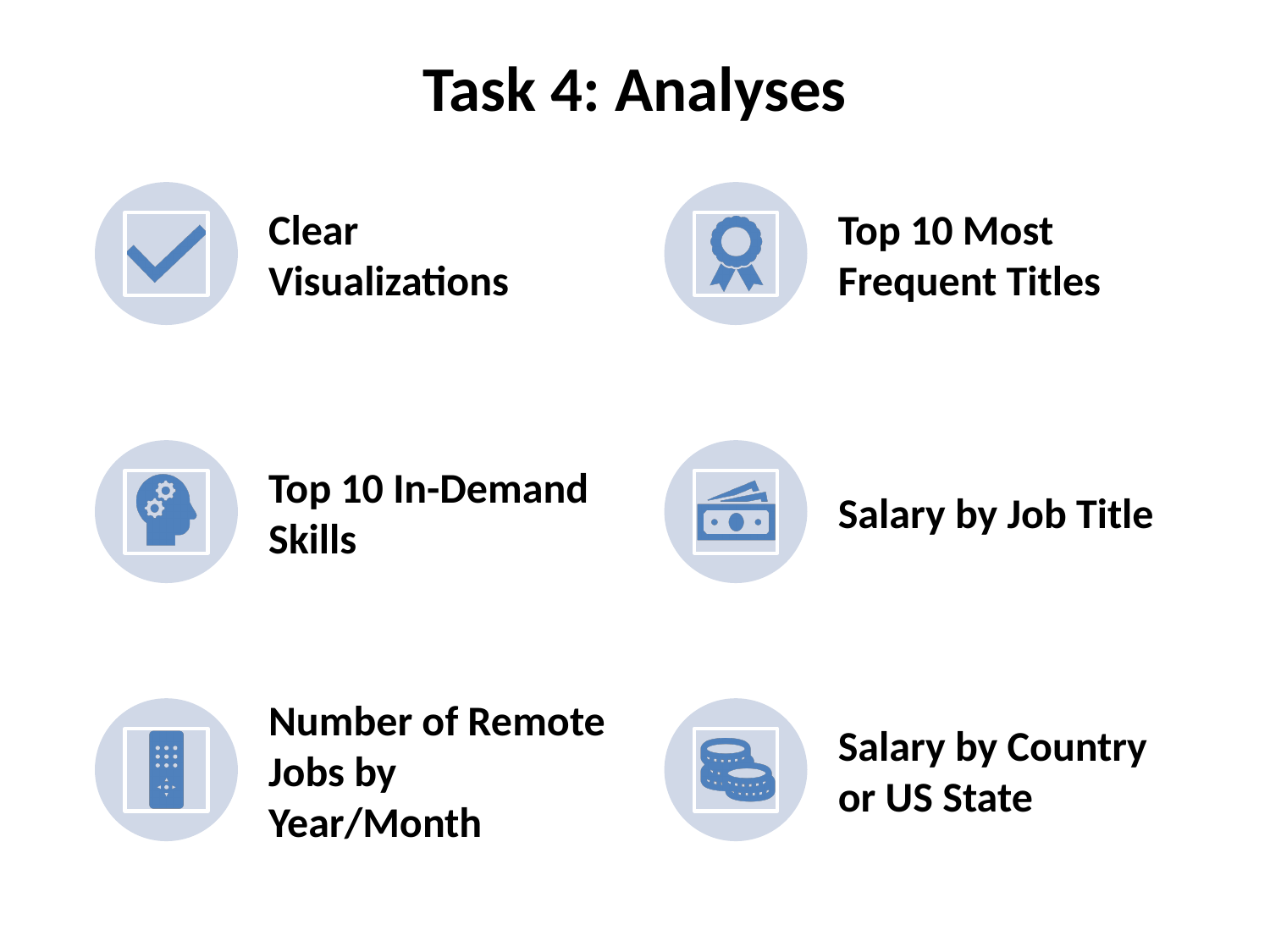

# Task 4: Analyses
Clear Visualizations
Top 10 Most Frequent Titles
Top 10 In-Demand Skills
Salary by Job Title
Number of Remote Jobs by Year/Month
Salary by Country or US State